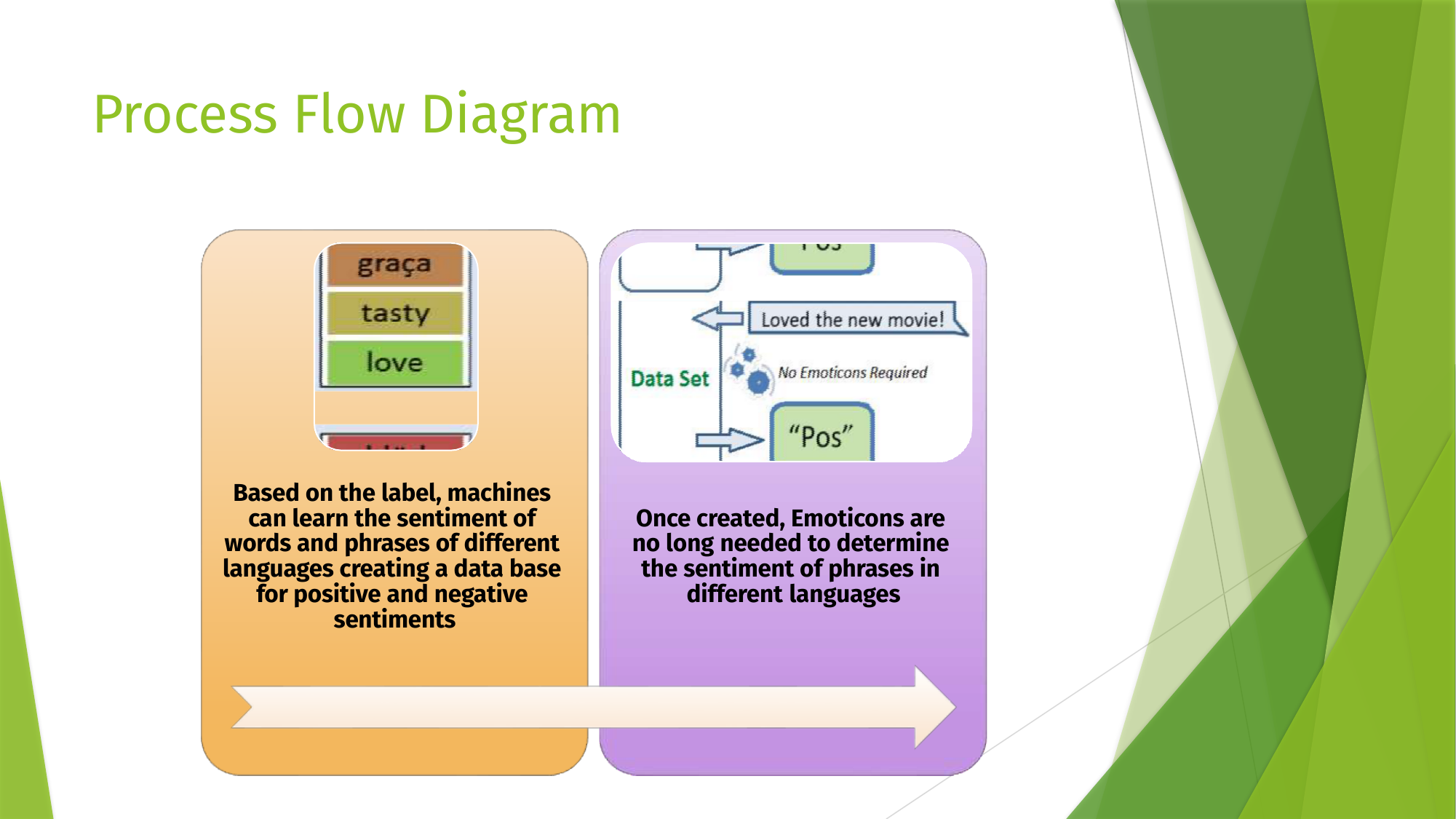

# Process Flow Diagram

Based on the label, machines  can learn the sentiment of  words and phrases of different  languages creating a data base  for positive and negative  sentiments
Once created, Emoticons are  no long needed to determine  the sentiment of phrases in  different languages